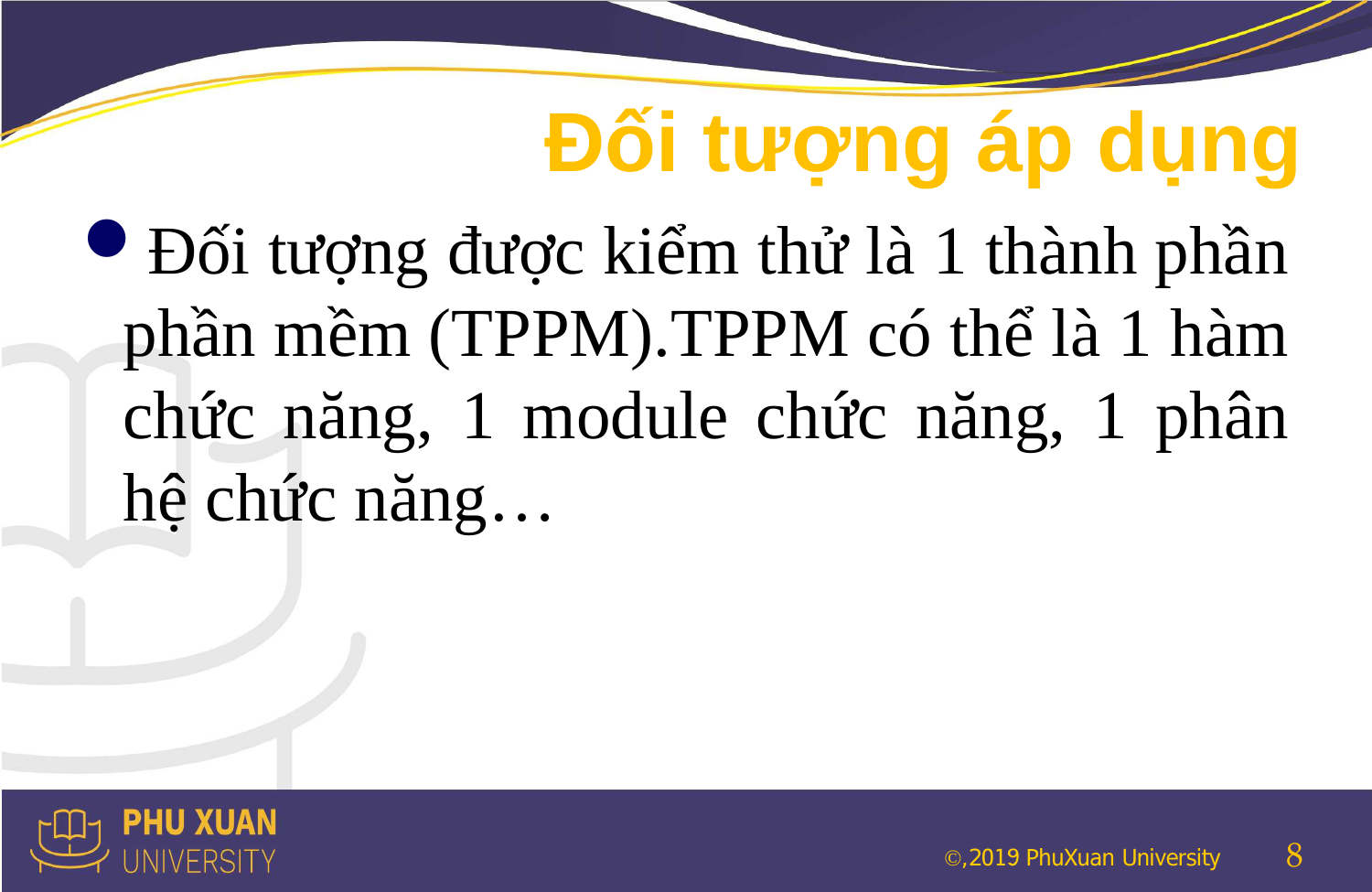

# Đối tượng áp dụng
Đối tượng được kiểm thử là 1 thành phần phần mềm (TPPM).TPPM có thể là 1 hàm chức năng, 1 module chức năng, 1 phân hệ chức năng…
8